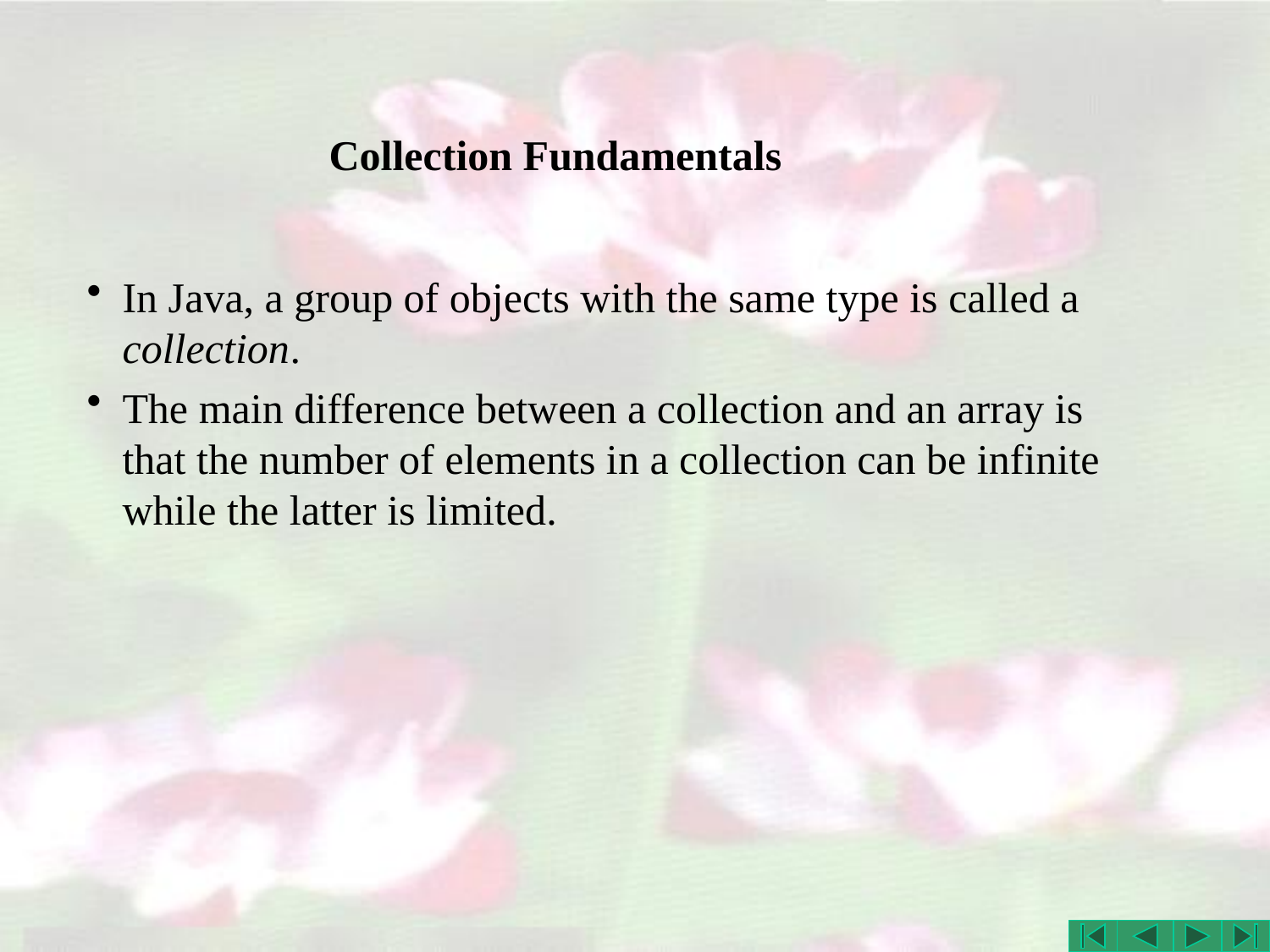

# Collection Fundamentals
In Java, a group of objects with the same type is called a collection.
The main difference between a collection and an array is that the number of elements in a collection can be infinite while the latter is limited.